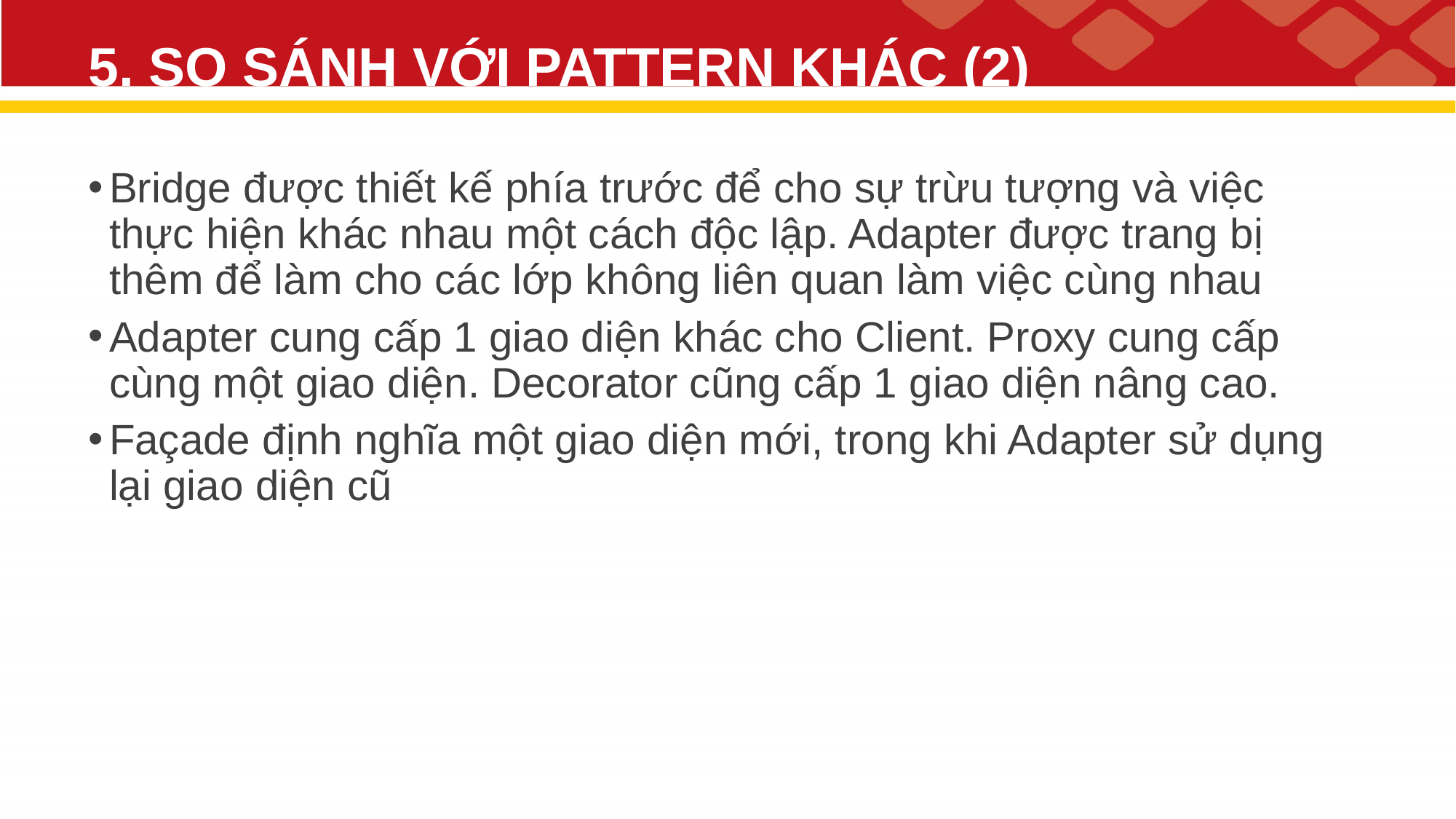

# 5. SO SÁNH VỚI PATTERN KHÁC (2)
Bridge được thiết kế phía trước để cho sự trừu tượng và việc thực hiện khác nhau một cách độc lập. Adapter được trang bị thêm để làm cho các lớp không liên quan làm việc cùng nhau
Adapter cung cấp 1 giao diện khác cho Client. Proxy cung cấp cùng một giao diện. Decorator cũng cấp 1 giao diện nâng cao.
Façade định nghĩa một giao diện mới, trong khi Adapter sử dụng lại giao diện cũ